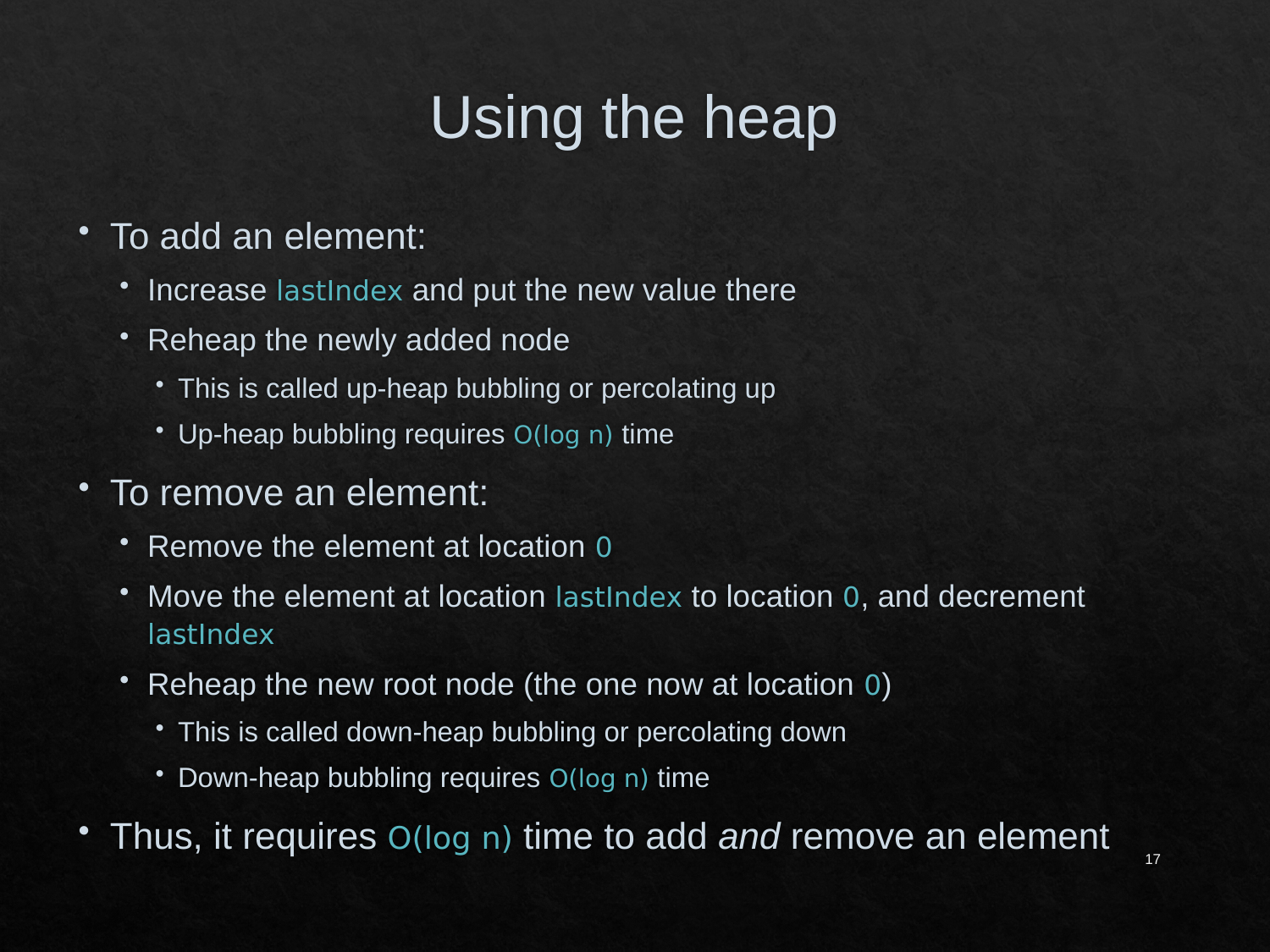

# Using the heap
To add an element:
Increase lastIndex and put the new value there
Reheap the newly added node
This is called up-heap bubbling or percolating up
Up-heap bubbling requires O(log n) time
To remove an element:
Remove the element at location 0
Move the element at location lastIndex to location 0, and decrement lastIndex
Reheap the new root node (the one now at location 0)
This is called down-heap bubbling or percolating down
Down-heap bubbling requires O(log n) time
Thus, it requires O(log n) time to add and remove an element
17